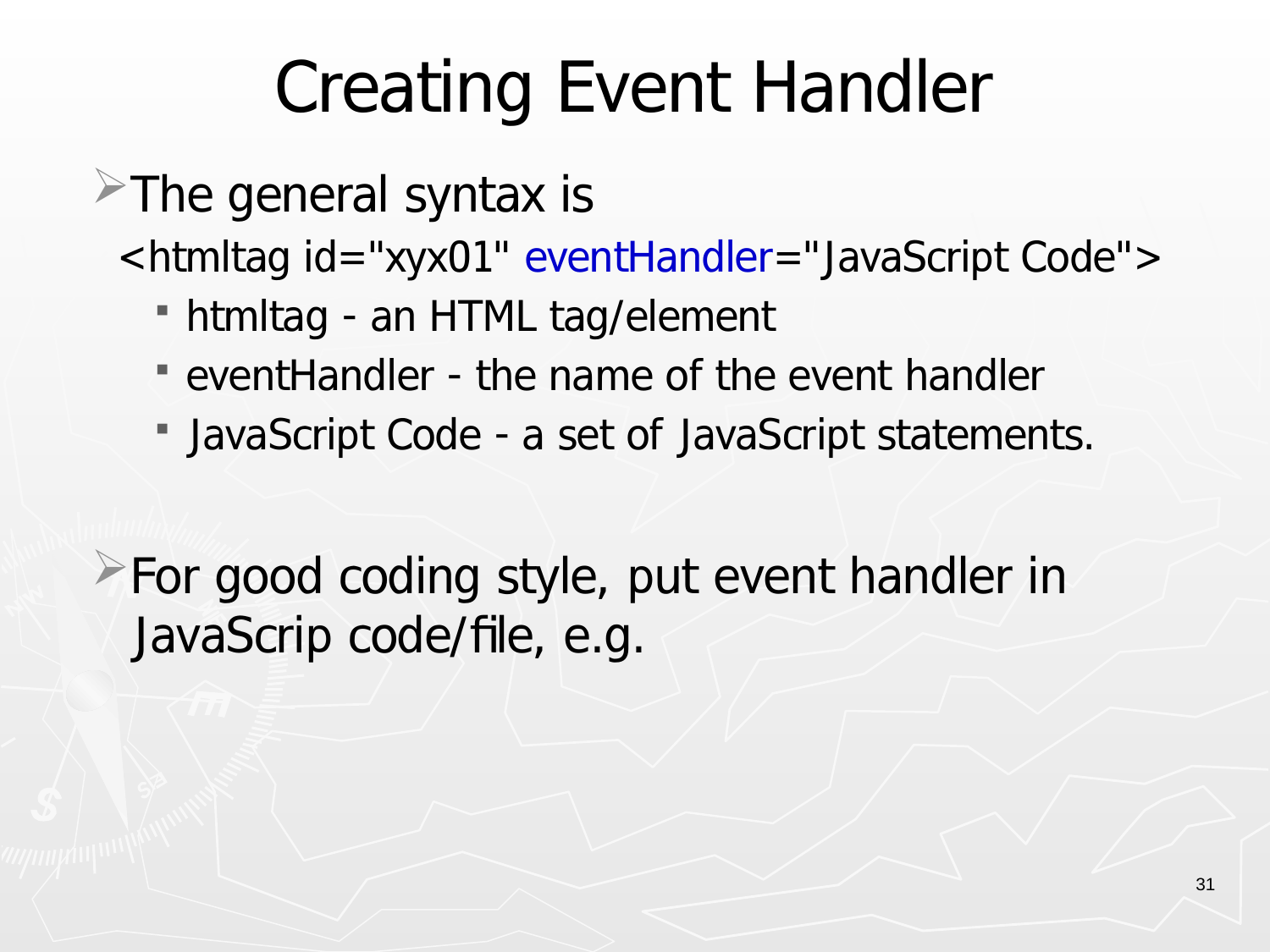

# Creating Event Handler
The general syntax is
  <htmltag id="xyx01" eventHandler="JavaScript Code">
htmltag - an HTML tag/element
eventHandler - the name of the event handler
JavaScript Code - a set of JavaScript statements.

For good coding style, put event handler in JavaScrip code/file, e.g.

31